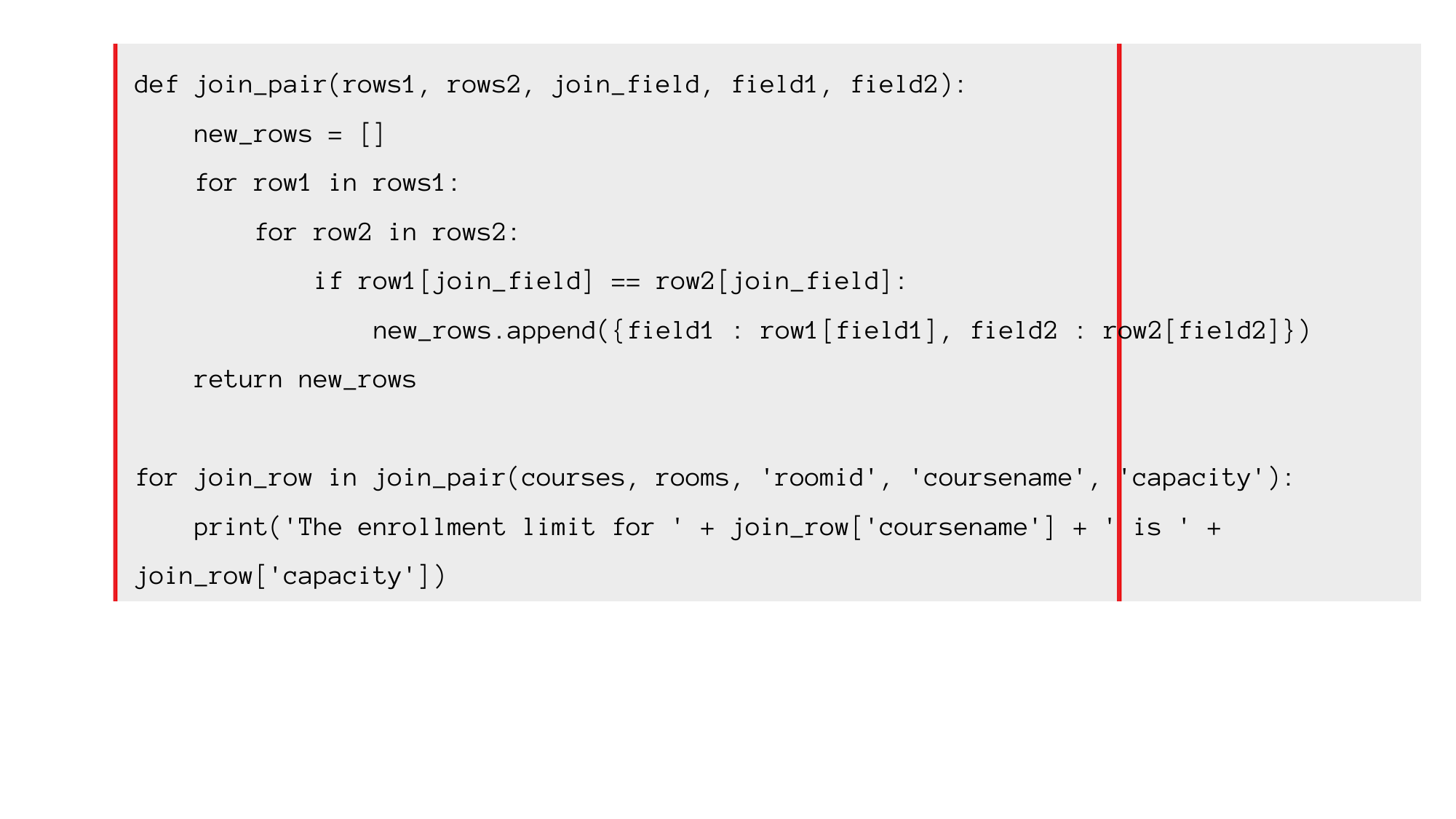

def join_pair(rows1, rows2, join_field, field1, field2):
    new_rows = []
    for row1 in rows1:
        for row2 in rows2:
            if row1[join_field] == row2[join_field]:
                new_rows.append({field1 : row1[field1], field2 : row2[field2]})
    return new_rows

for join_row in join_pair(courses, rooms, 'roomid', 'coursename', 'capacity'):
    print('The enrollment limit for ' + join_row['coursename'] + ' is ' + join_row['capacity'])